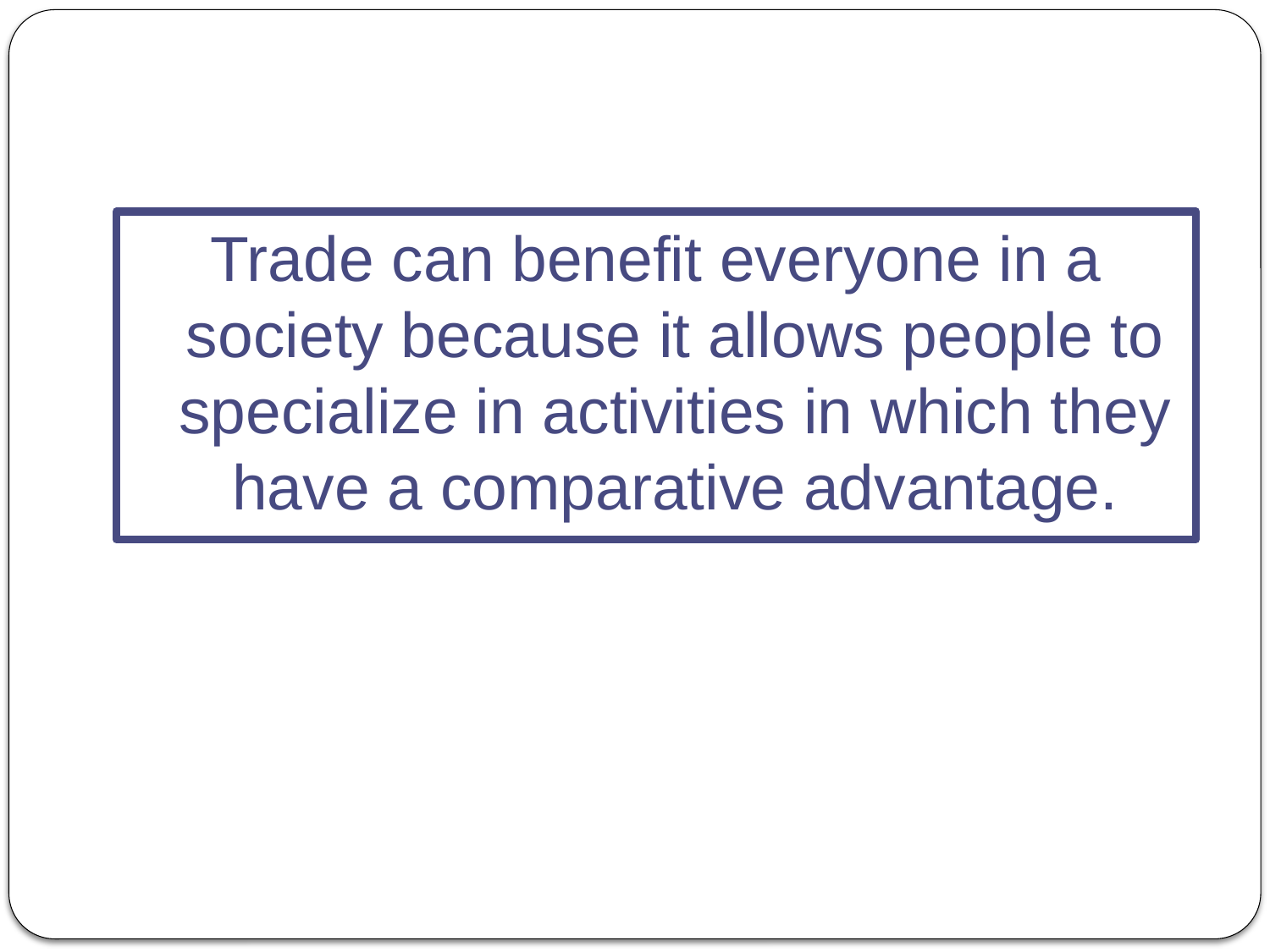

Trade can benefit everyone in a society because it allows people to specialize in activities in which they have a comparative advantage.